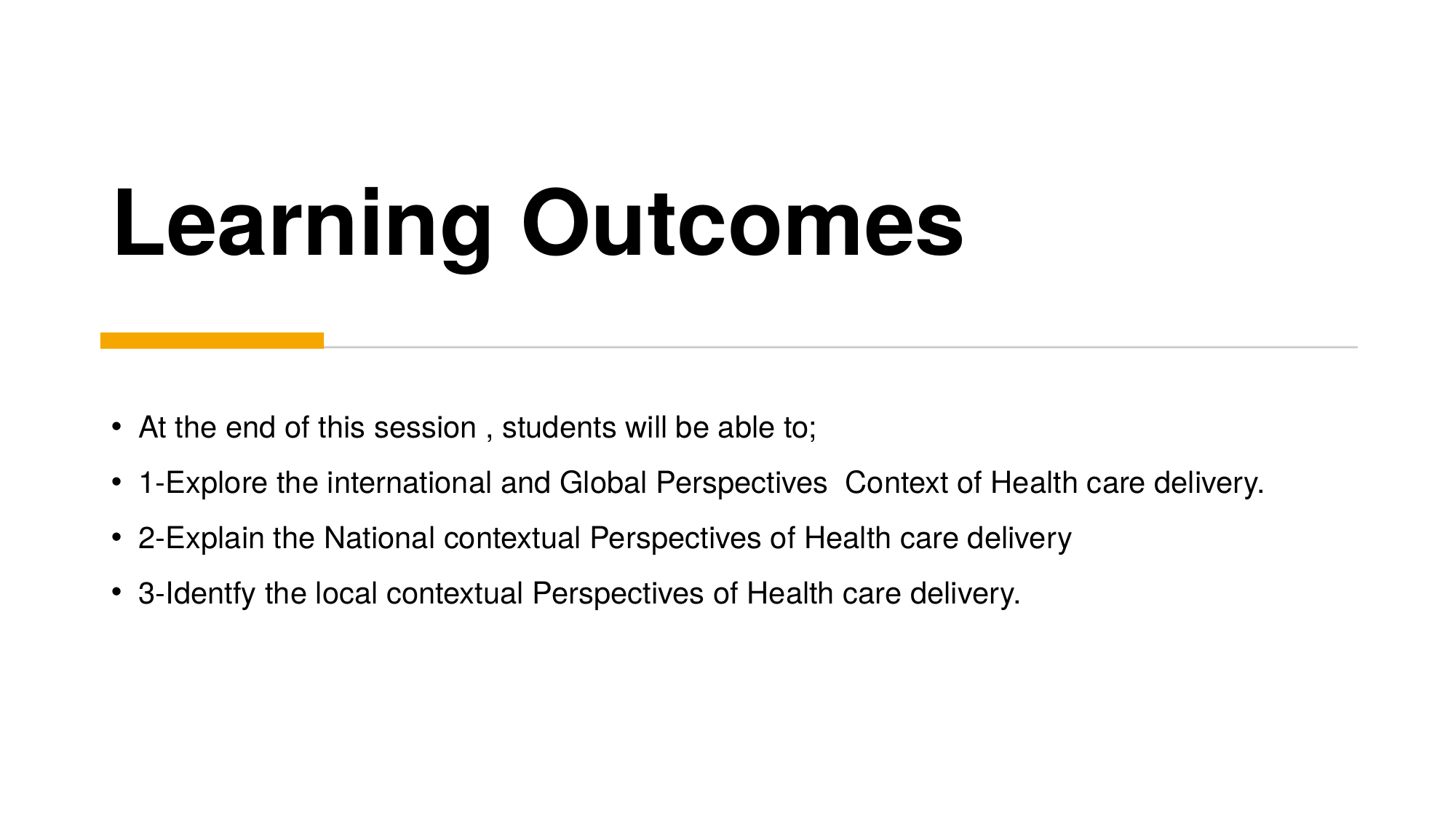

# Learning Outcomes

At the end of this session , students will be able to;
1-Explore the international and Global Perspectives  Context of Health care delivery.
2-Explain the National contextual Perspectives of Health care delivery
3-Identfy the local contextual Perspectives of Health care delivery.
Created by ; Oluwafemi Esan.